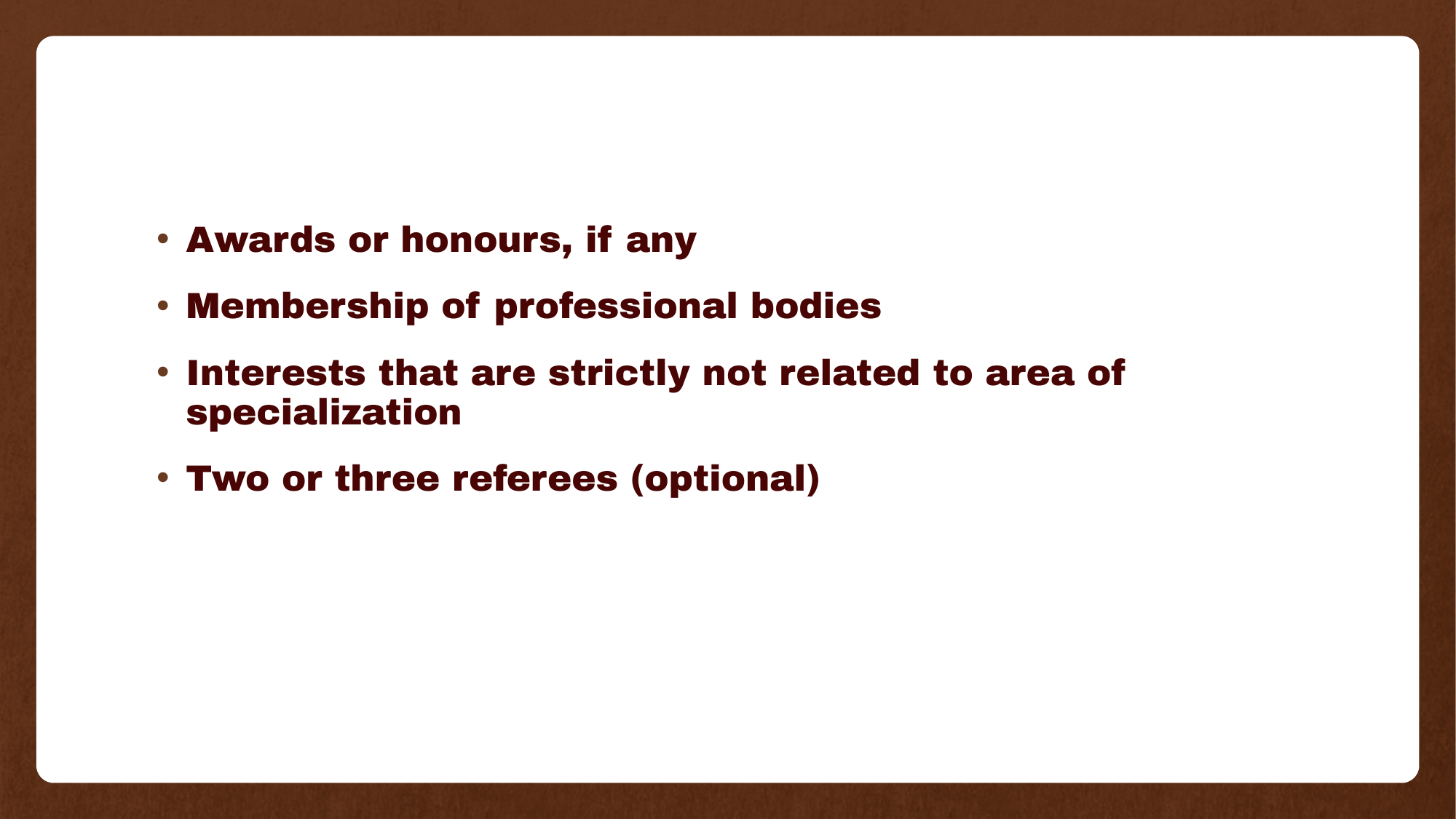

#
Awards or honours, if any
Membership of professional bodies
Interests that are strictly not related to area of specialization
Two or three referees (optional)